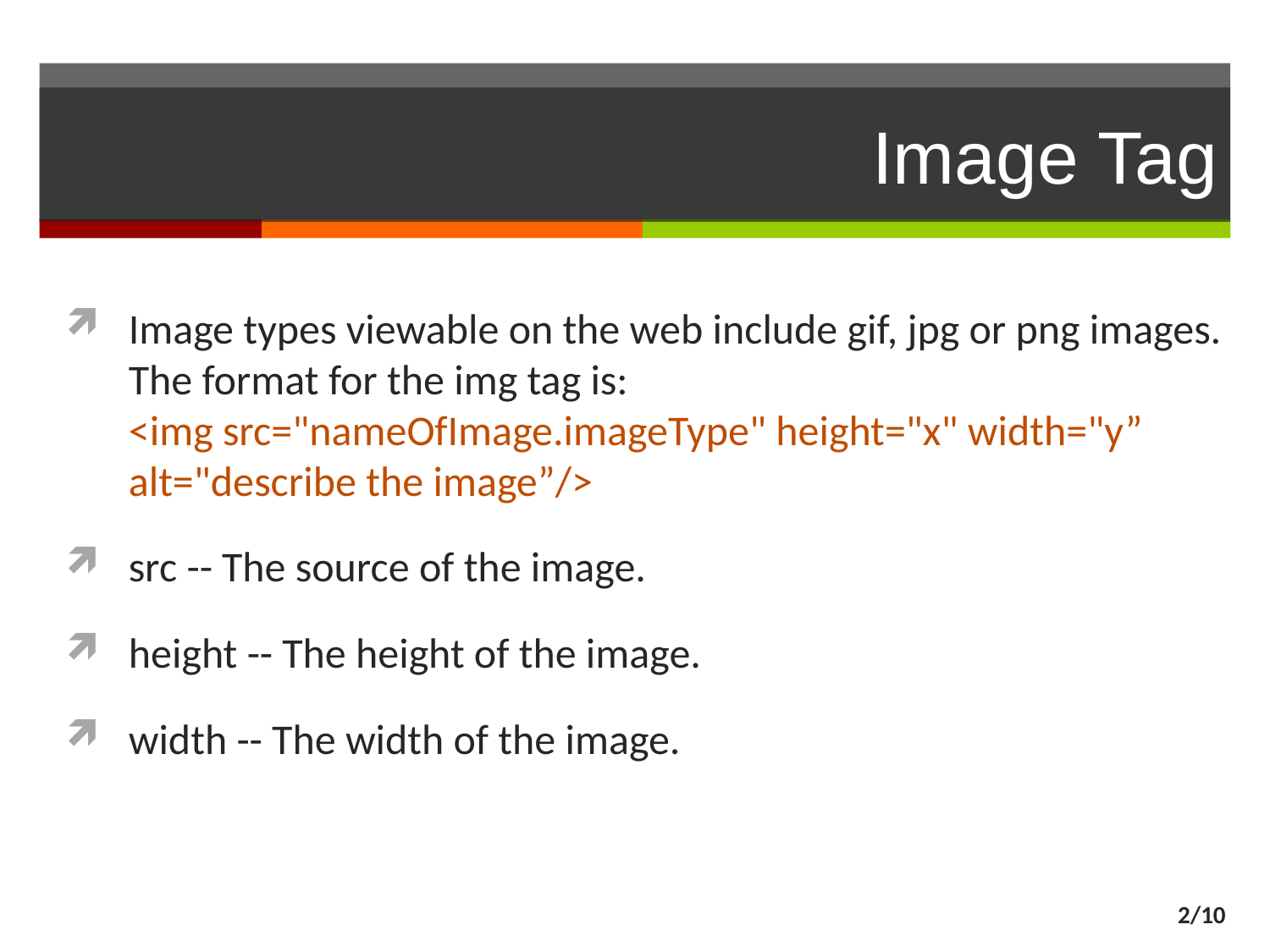

# Image Tag
Image types viewable on the web include gif, jpg or png images. The format for the img tag is:
<img src="nameOfImage.imageType" height="x" width="y” alt="describe the image”/>
src -- The source of the image.
height -- The height of the image.
width -- The width of the image.
2/10